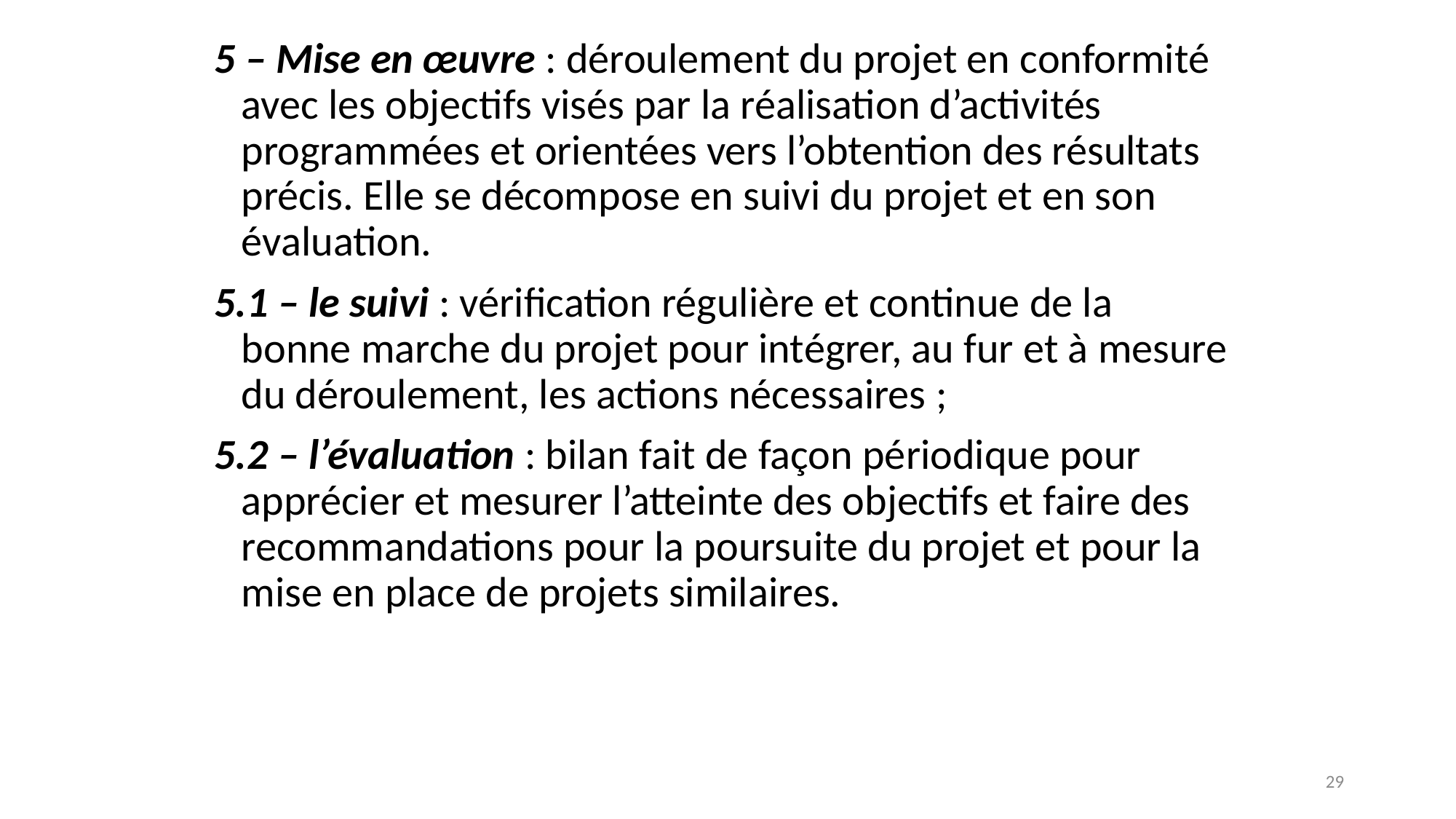

5 – Mise en œuvre : déroulement du projet en conformité avec les objectifs visés par la réalisation d’activités programmées et orientées vers l’obtention des résultats précis. Elle se décompose en suivi du projet et en son évaluation.
5.1 – le suivi : vérification régulière et continue de la bonne marche du projet pour intégrer, au fur et à mesure du déroulement, les actions nécessaires ;
5.2 – l’évaluation : bilan fait de façon périodique pour apprécier et mesurer l’atteinte des objectifs et faire des recommandations pour la poursuite du projet et pour la mise en place de projets similaires.

29